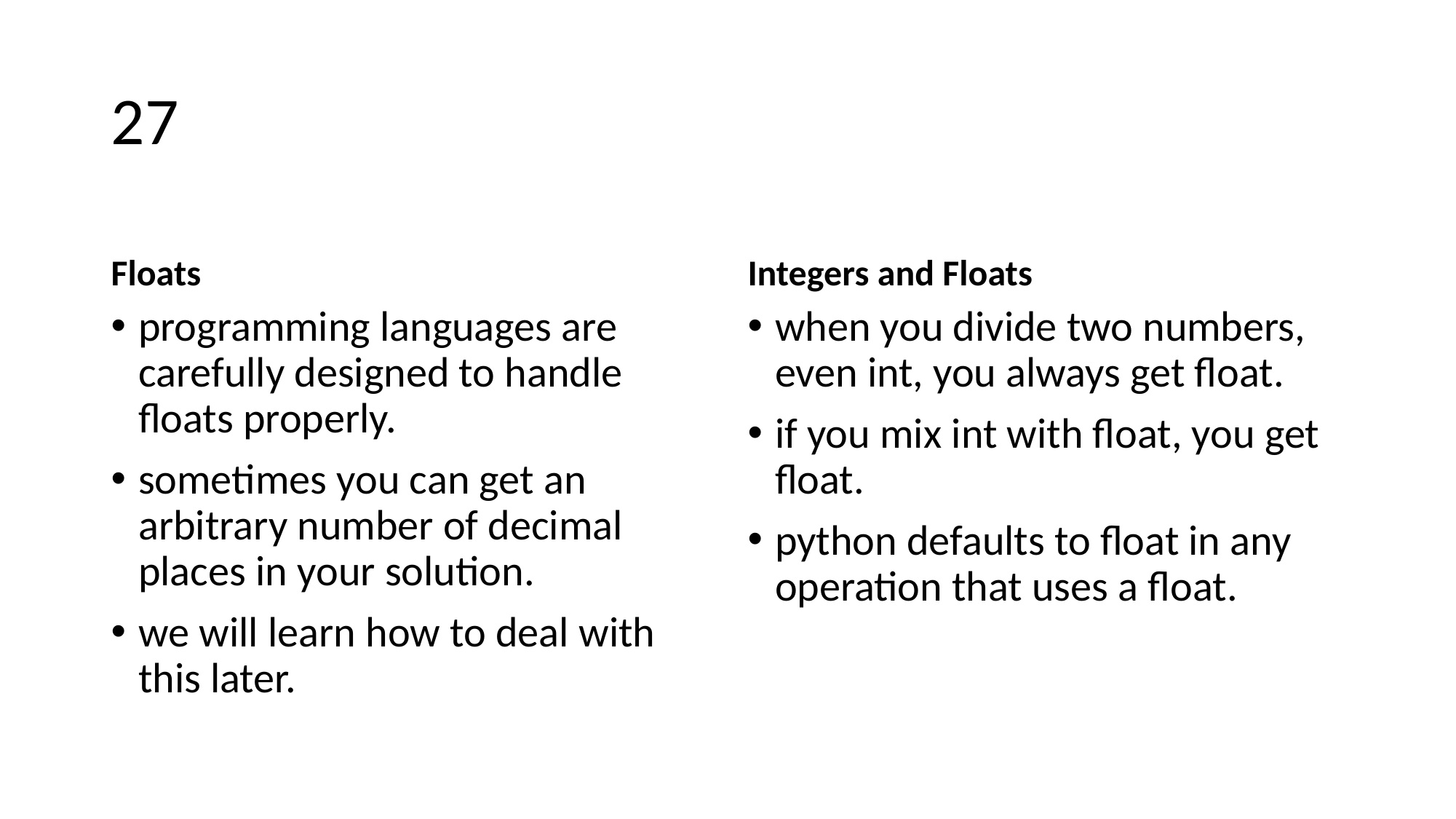

# 27
Floats
Integers and Floats
programming languages are carefully designed to handle floats properly.
sometimes you can get an arbitrary number of decimal places in your solution.
we will learn how to deal with this later.

when you divide two numbers, even int, you always get float.
if you mix int with float, you get float.
python defaults to float in any operation that uses a float.